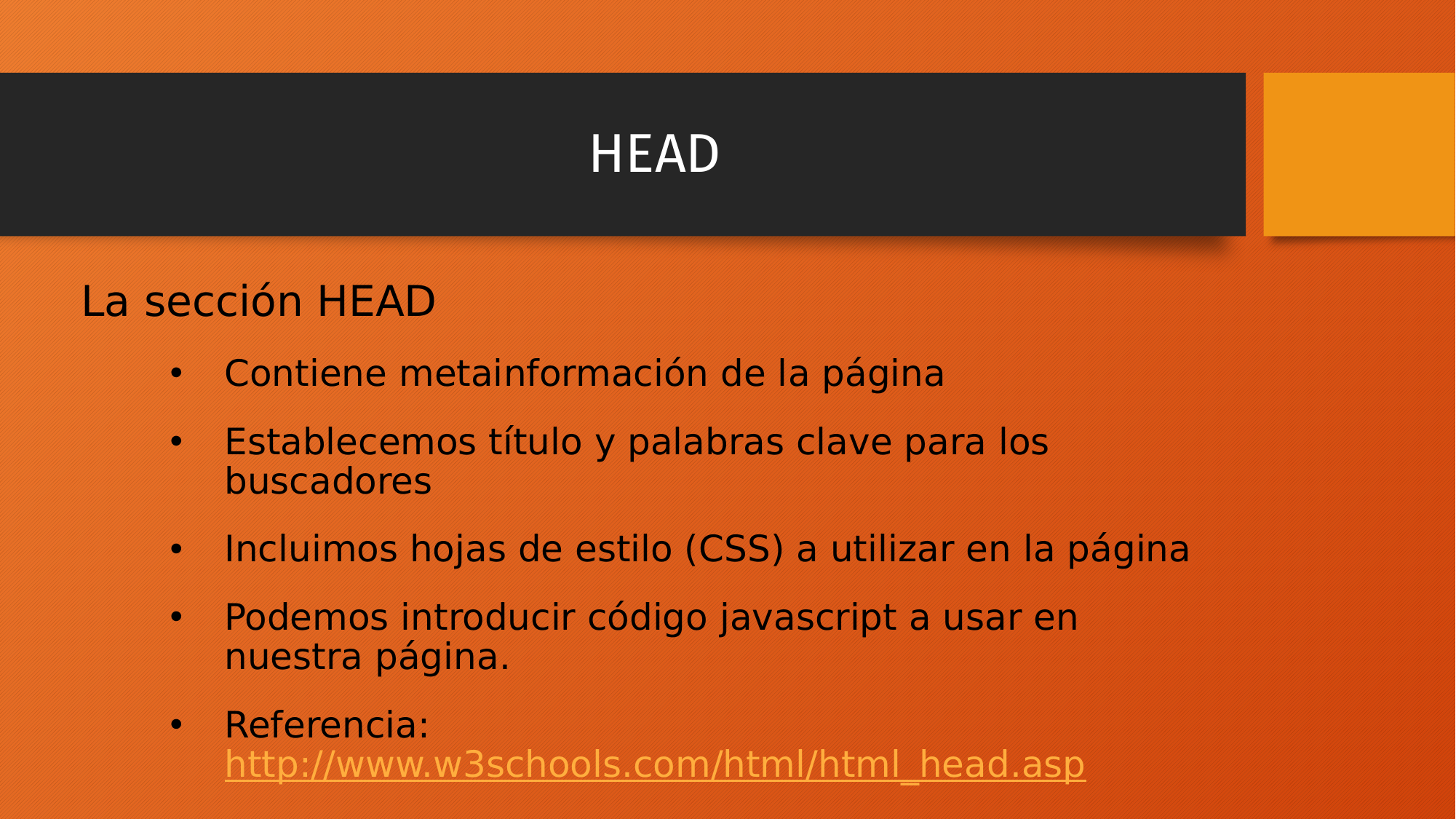

# HEAD
La sección HEAD
Contiene metainformación de la página
Establecemos título y palabras clave para los buscadores
Incluimos hojas de estilo (CSS) a utilizar en la página
Podemos introducir código javascript a usar en nuestra página.
Referencia: http://www.w3schools.com/html/html_head.asp